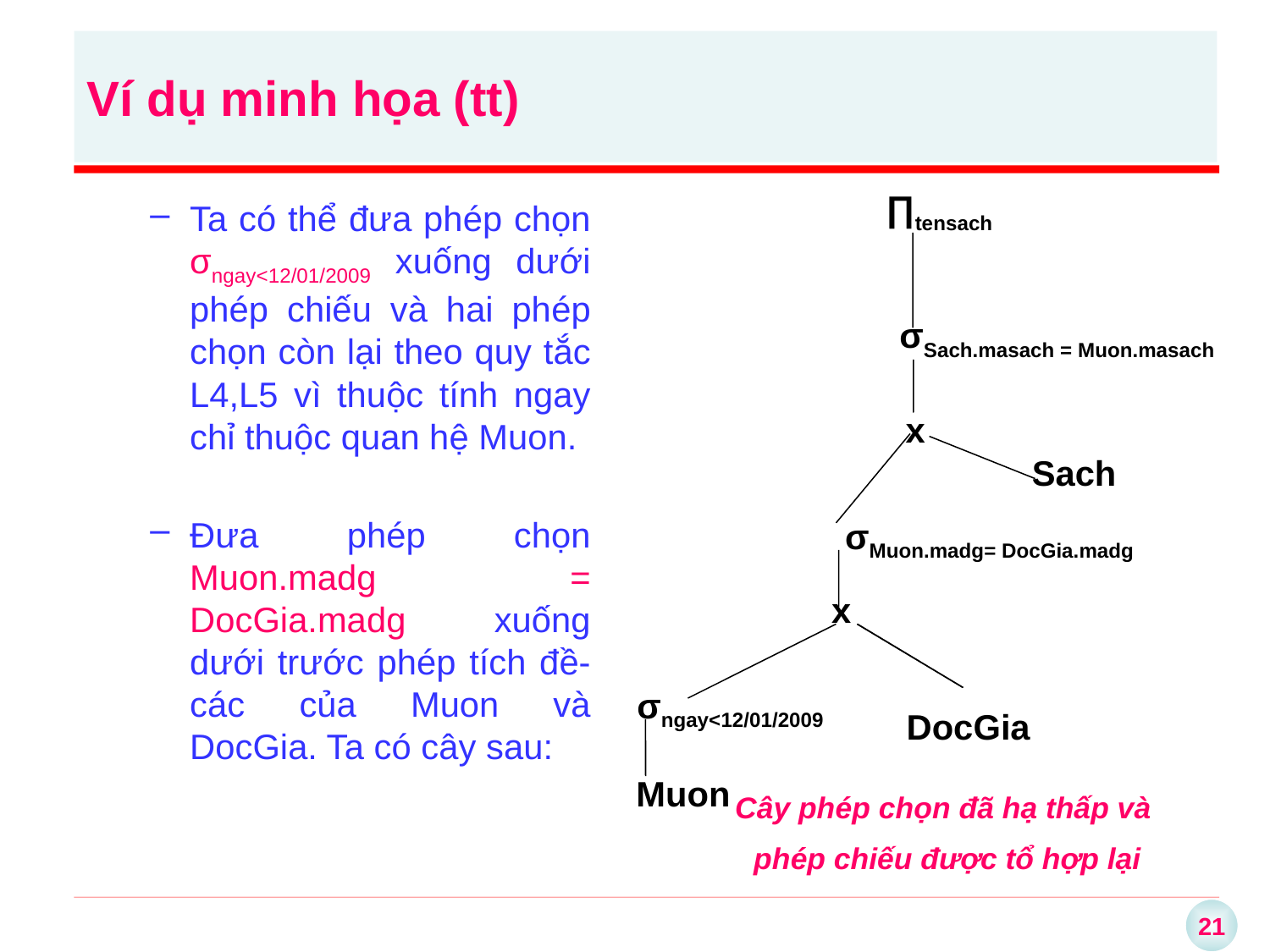

# Ví dụ minh họa (tt)
∏tensach

σSach.masach = Muon.masach

x

Sach
σMuon.madg= DocGia.madg

x

σngay<12/01/2009
DocGia

Muon

Ta có thể đưa phép chọn σngay<12/01/2009 xuống dưới phép chiếu và hai phép chọn còn lại theo quy tắc L4,L5 vì thuộc tính ngay chỉ thuộc quan hệ Muon.

Đưa phép chọn Muon.madg = DocGia.madg xuống dưới trước phép tích đề-các của Muon và DocGia. Ta có cây sau:
Cây phép chọn đã hạ thấp và
phép chiếu được tổ hợp lại